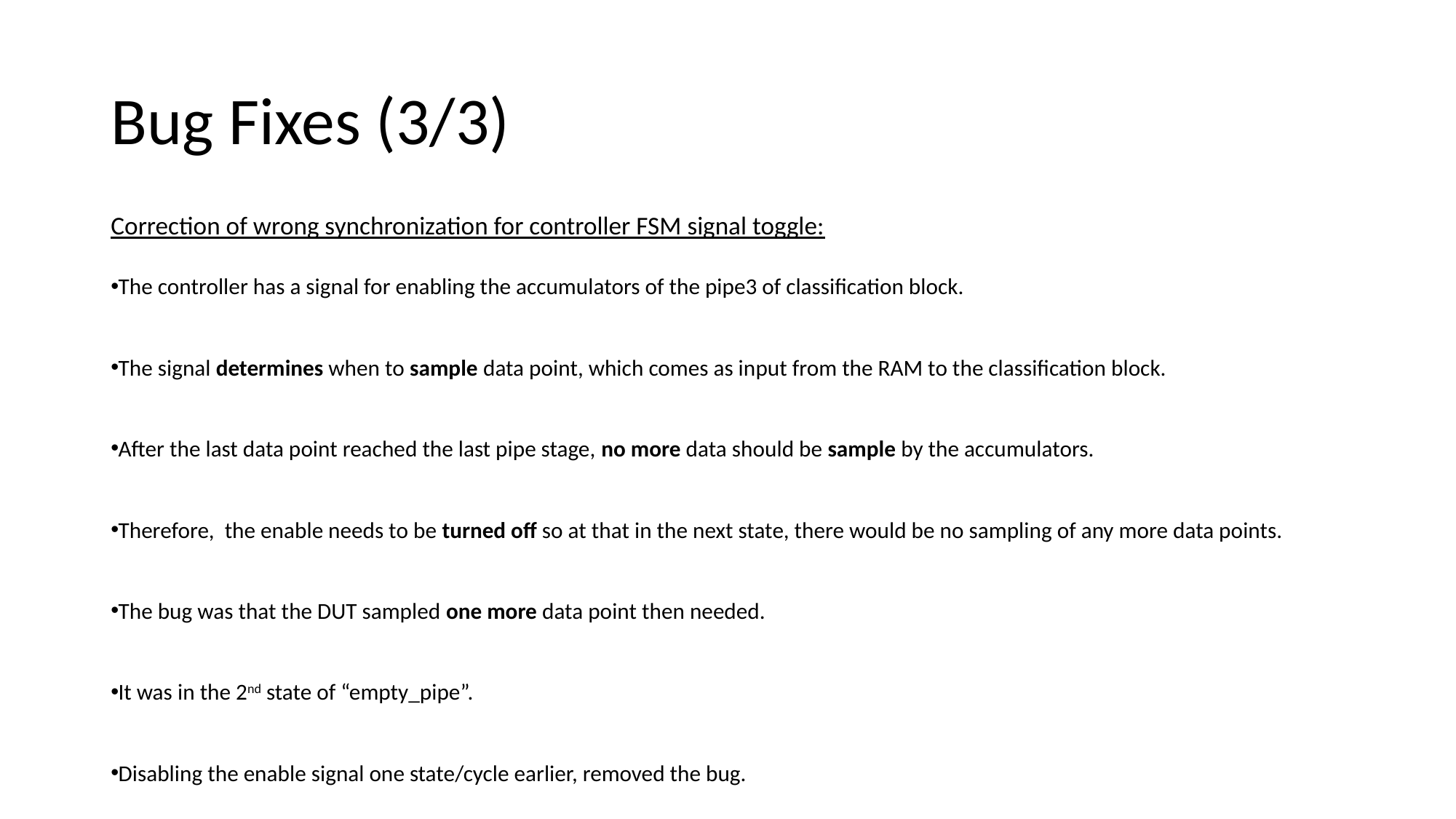

Bug Fixes (3/3)
Correction of wrong synchronization for controller FSM signal toggle:

The controller has a signal for enabling the accumulators of the pipe3 of classification block.

The signal determines when to sample data point, which comes as input from the RAM to the classification block.

After the last data point reached the last pipe stage, no more data should be sample by the accumulators.

Therefore,  the enable needs to be turned off so at that in the next state, there would be no sampling of any more data points.

The bug was that the DUT sampled one more data point then needed.

It was in the 2nd state of “empty_pipe”.

Disabling the enable signal one state/cycle earlier, removed the bug.